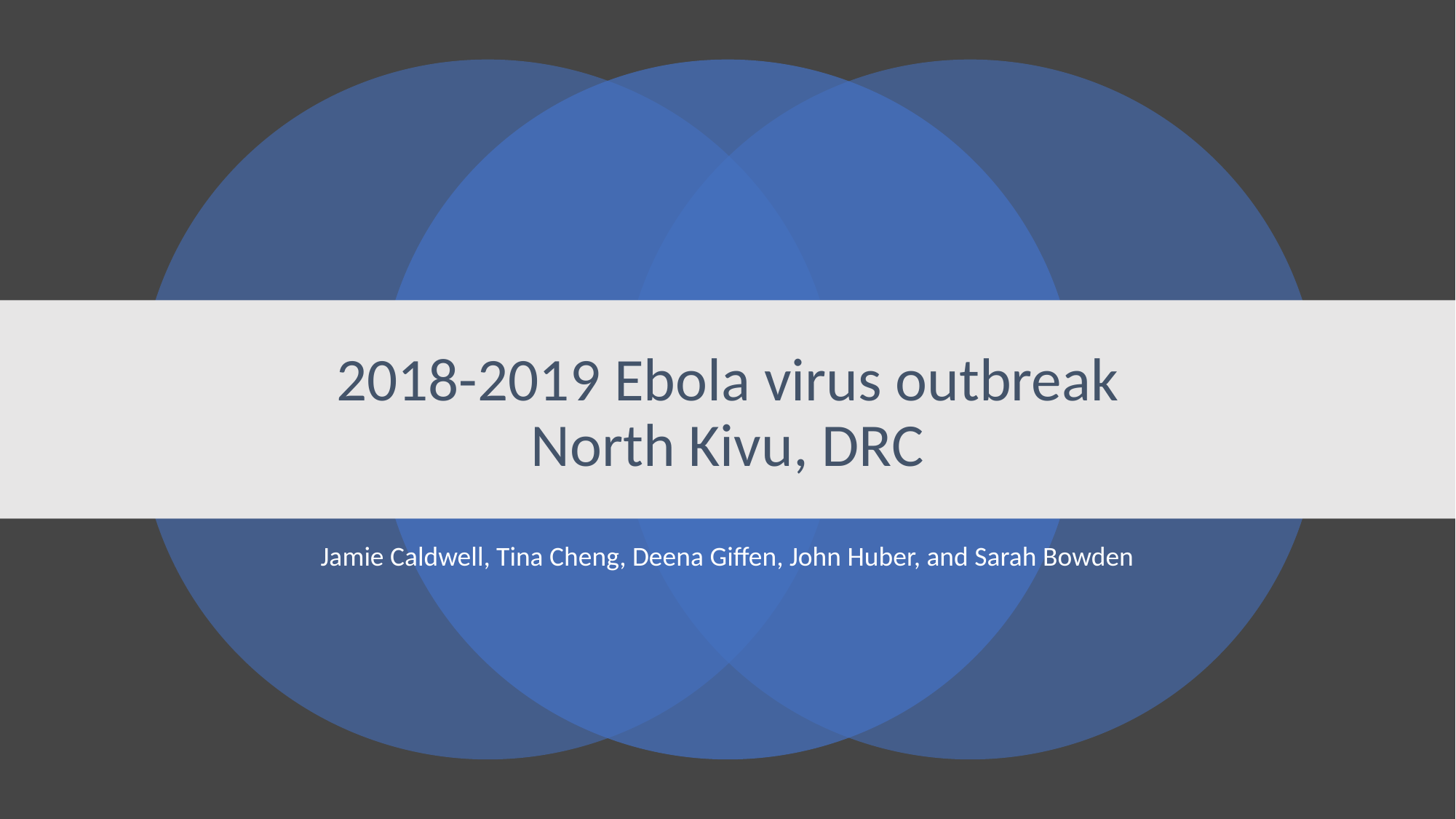

# 2018-2019 Ebola virus outbreak North Kivu, DRC
Jamie Caldwell, Tina Cheng, Deena Giffen, John Huber, and Sarah Bowden